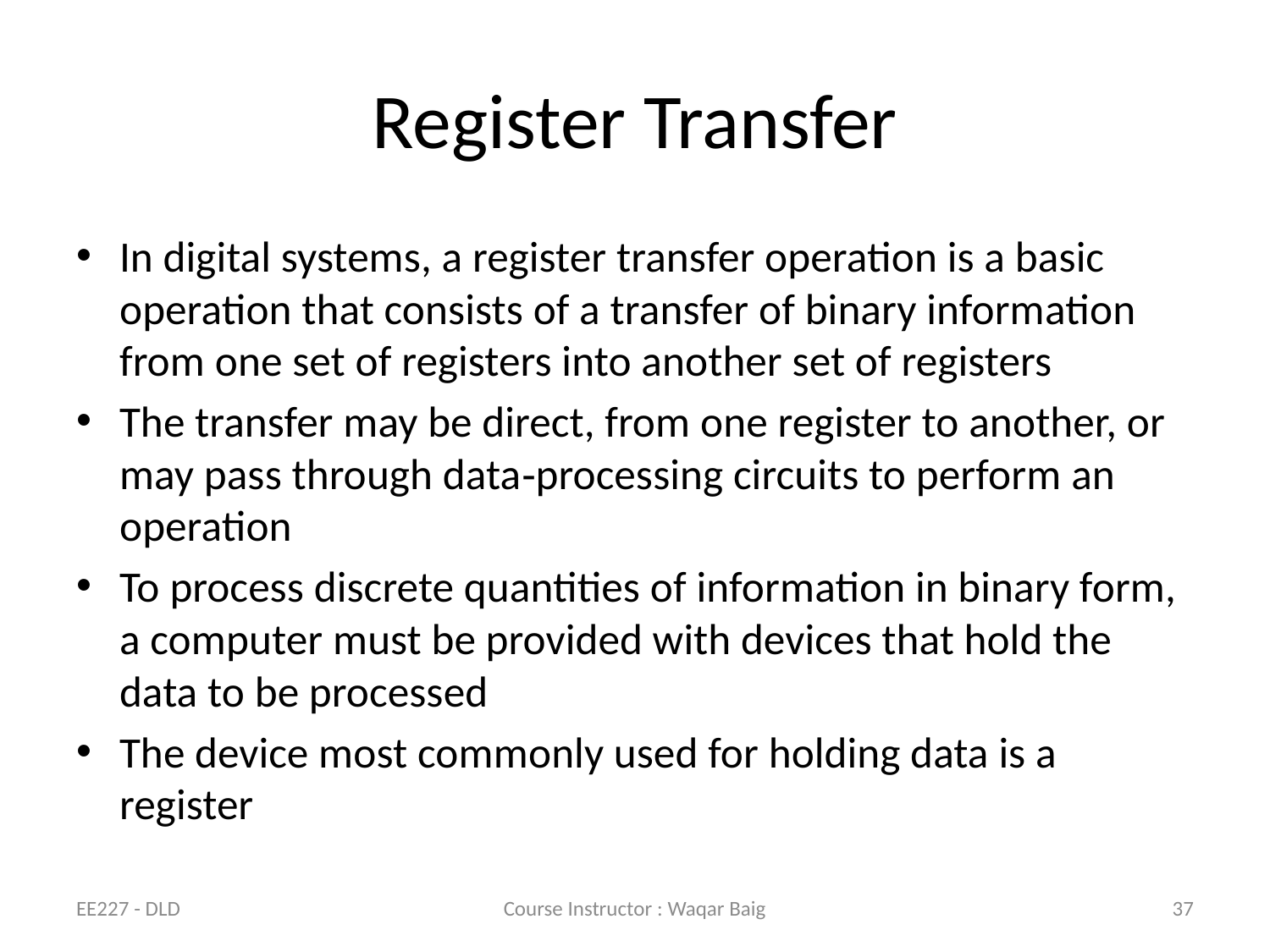

# Register Transfer
In digital systems, a register transfer operation is a basic operation that consists of a transfer of binary information from one set of registers into another set of registers
The transfer may be direct, from one register to another, or may pass through data‐processing circuits to perform an operation
To process discrete quantities of information in binary form, a computer must be provided with devices that hold the data to be processed
The device most commonly used for holding data is a register
EE227 - DLD
Course Instructor : Waqar Baig
37